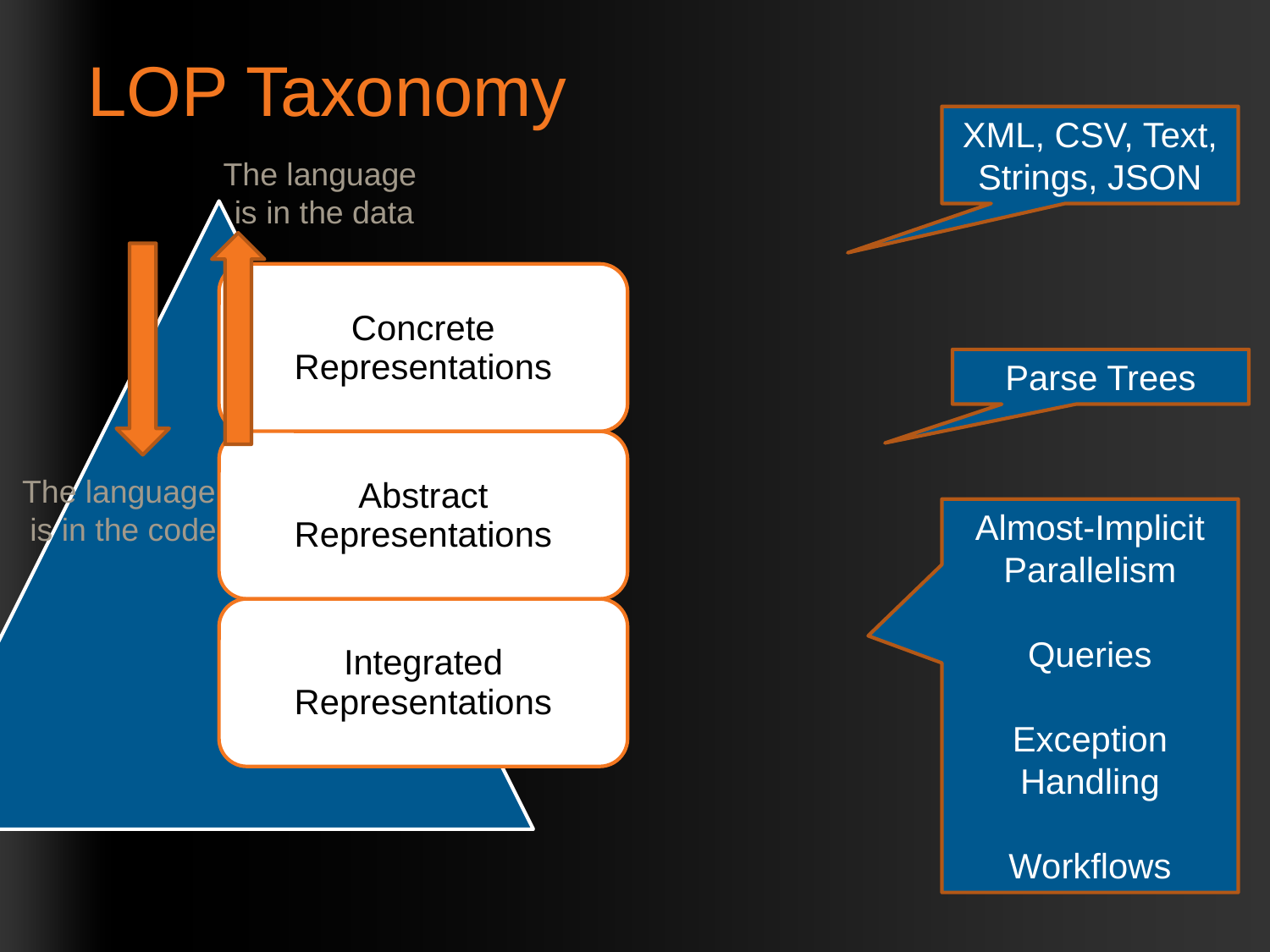

# LOP Taxonomy
XML, CSV, Text, Strings, JSON
The language
is in the data
Concrete Representations
Abstract Representations
Integrated Representations

Parse Trees
The language
is in the code
Almost-Implicit
Parallelism

Queries

Exception Handling

Workflows